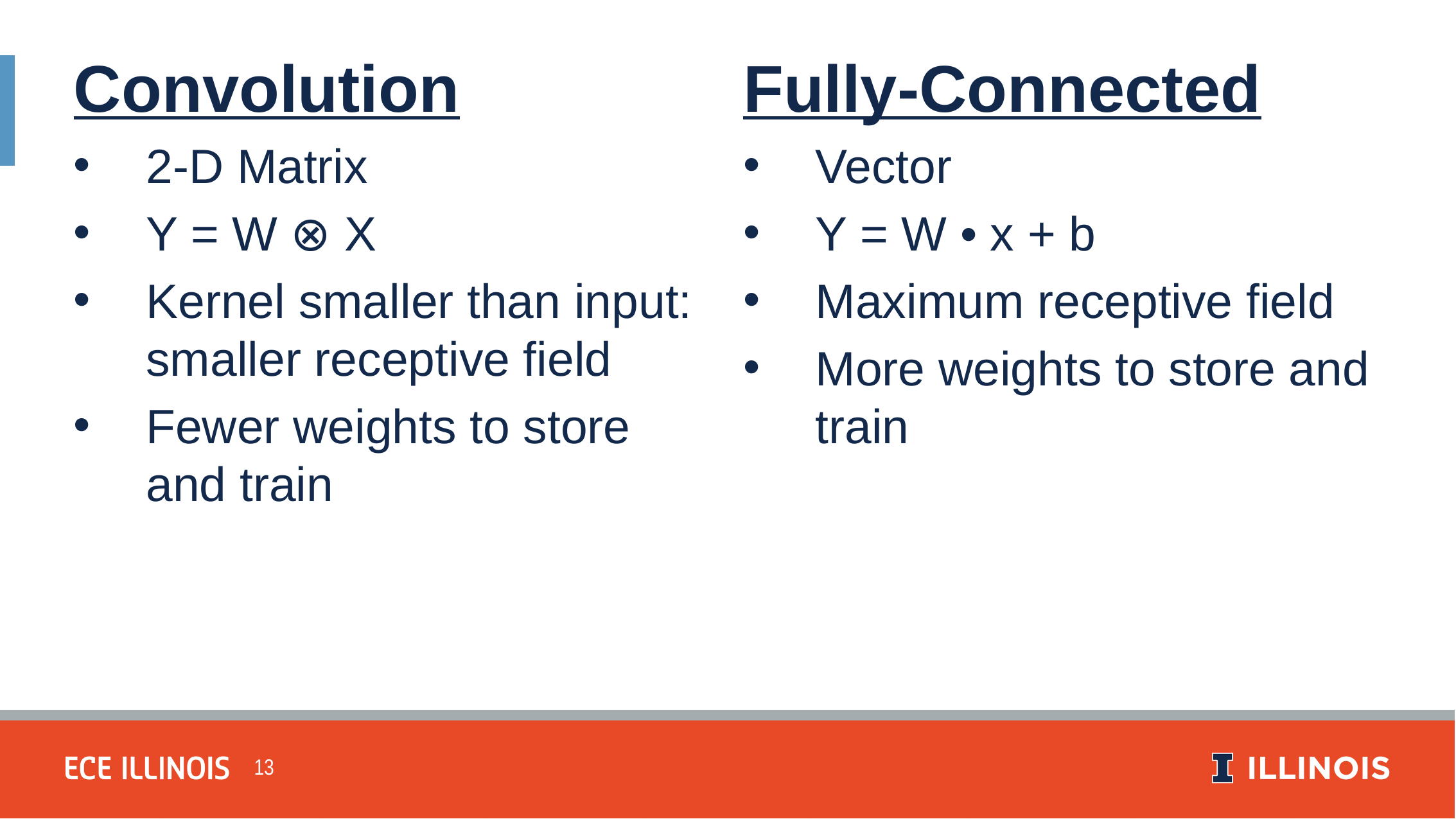

Convolution
2-D Matrix
Y = W ⊗ X
Kernel smaller than input: smaller receptive field
Fewer weights to store and train
Fully-Connected
Vector
Y = W • x + b
Maximum receptive field
More weights to store and train